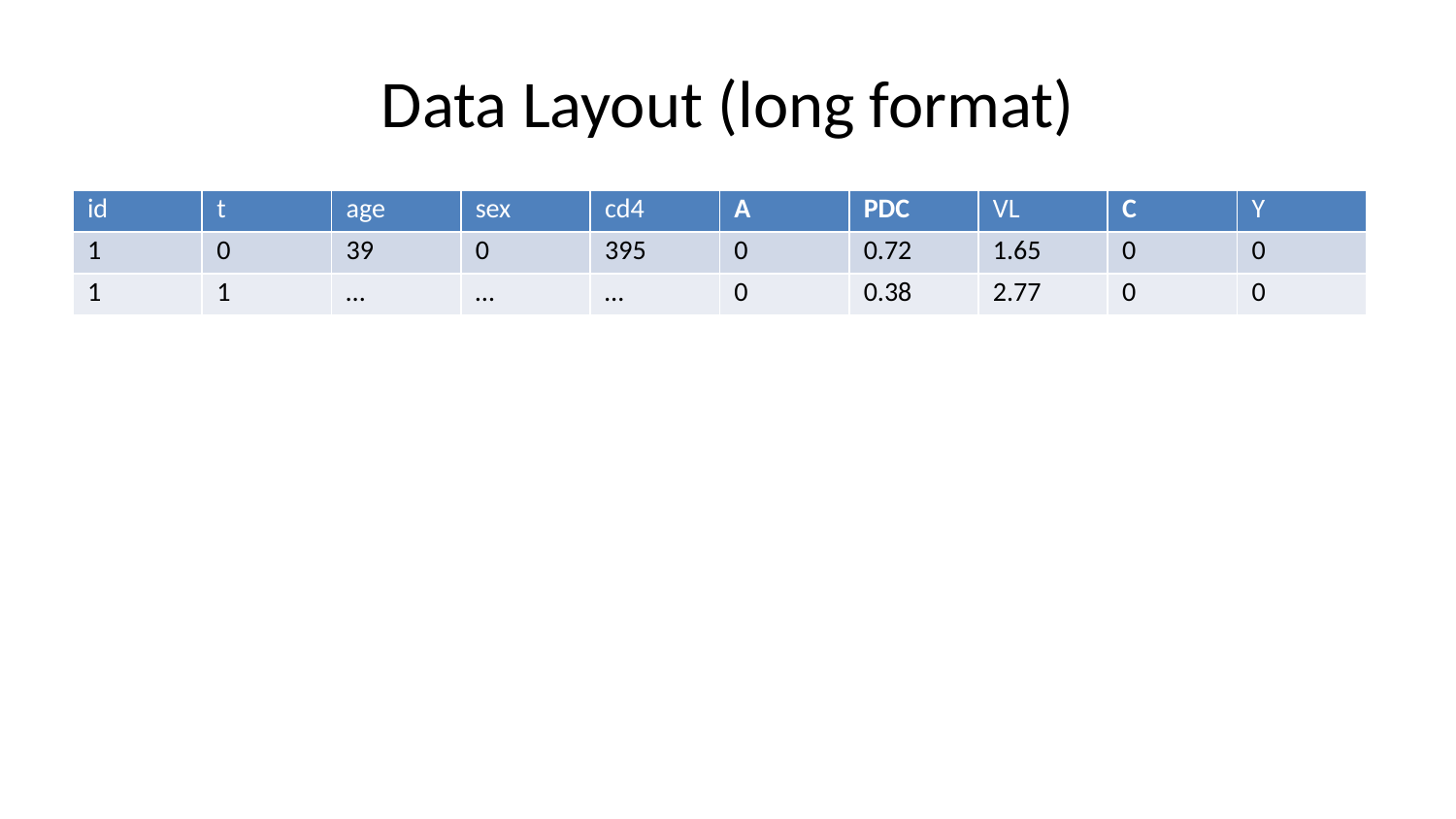

# Data Layout (long format)
| id | t | age | sex | cd4 | A | PDC | VL | C | Y |
| --- | --- | --- | --- | --- | --- | --- | --- | --- | --- |
| 1 | 0 | 39 | 0 | 395 | 0 | 0.72 | 1.65 | 0 | 0 |
| 1 | 1 | … | … | … | 0 | 0.38 | 2.77 | 0 | 0 |